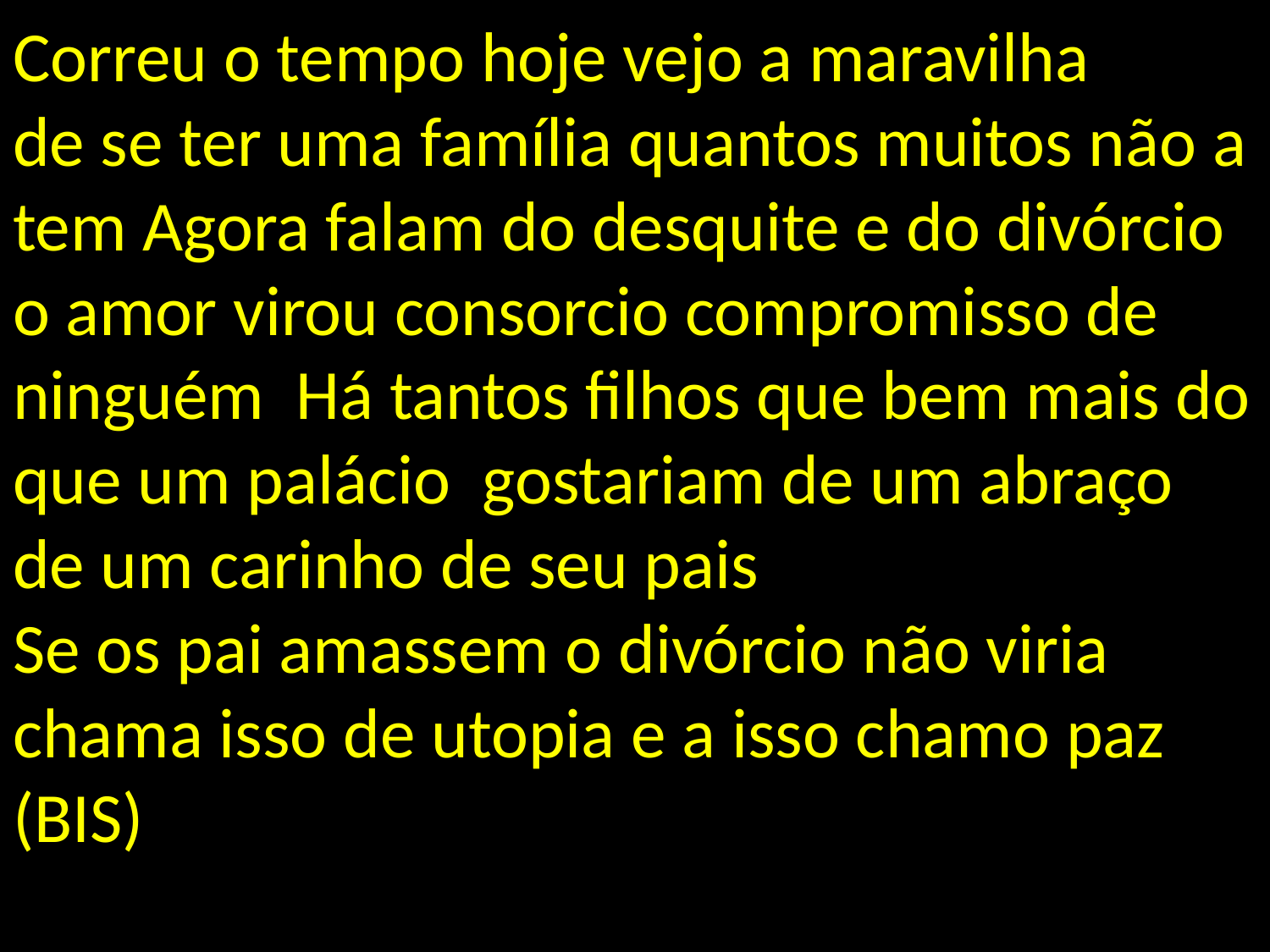

# Correu o tempo hoje vejo a maravilha de se ter uma família quantos muitos não a tem Agora falam do desquite e do divórcio o amor virou consorcio compromisso de ninguém  Há tantos filhos que bem mais do que um palácio  gostariam de um abraço de um carinho de seu pais Se os pai amassem o divórcio não viria chama isso de utopia e a isso chamo paz (BIS)